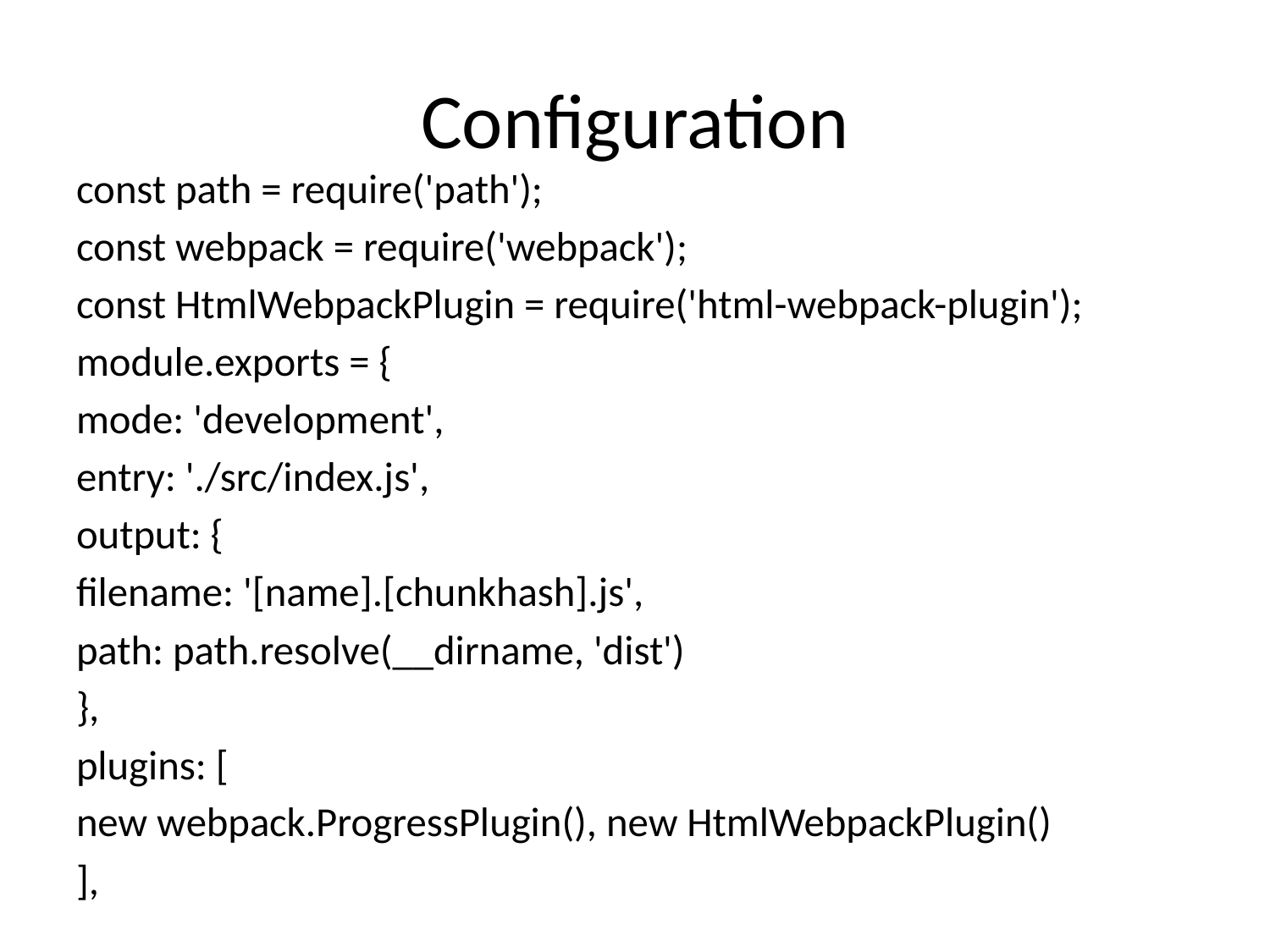

# Configuration
const path = require('path');
const webpack = require('webpack');
const HtmlWebpackPlugin = require('html-webpack-plugin');
module.exports = {
mode: 'development',
entry: './src/index.js',
output: {
filename: '[name].[chunkhash].js',
path: path.resolve(__dirname, 'dist')
},
plugins: [
new webpack.ProgressPlugin(), new HtmlWebpackPlugin()
],